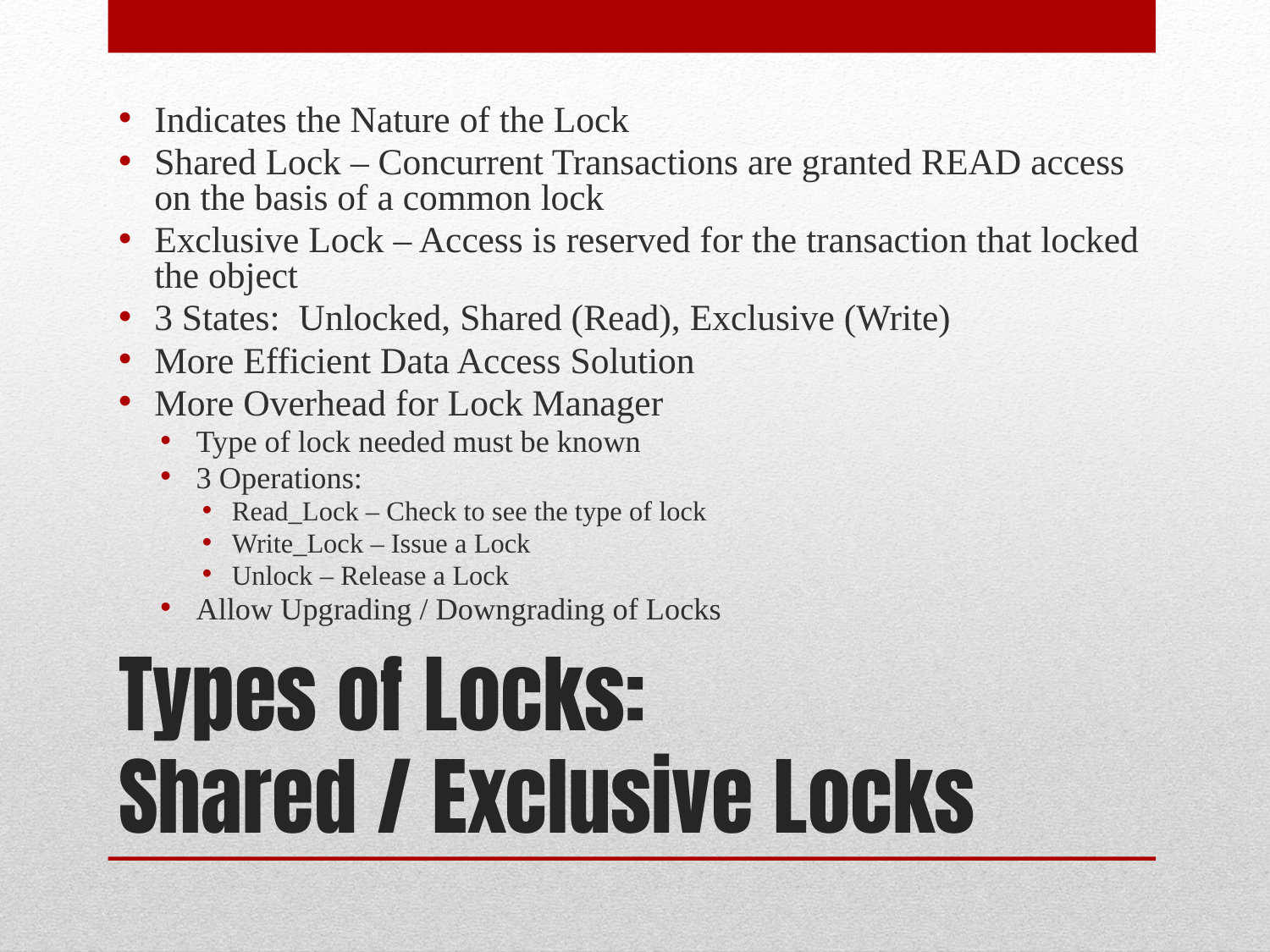

Indicates the Nature of the Lock
Shared Lock – Concurrent Transactions are granted READ access on the basis of a common lock
Exclusive Lock – Access is reserved for the transaction that locked the object
3 States:  Unlocked, Shared (Read), Exclusive (Write)
More Efficient Data Access Solution
More Overhead for Lock Manager
Type of lock needed must be known
3 Operations:
Read_Lock – Check to see the type of lock
Write_Lock – Issue a Lock
Unlock – Release a Lock
Allow Upgrading / Downgrading of Locks
# Types of Locks: Shared / Exclusive Locks